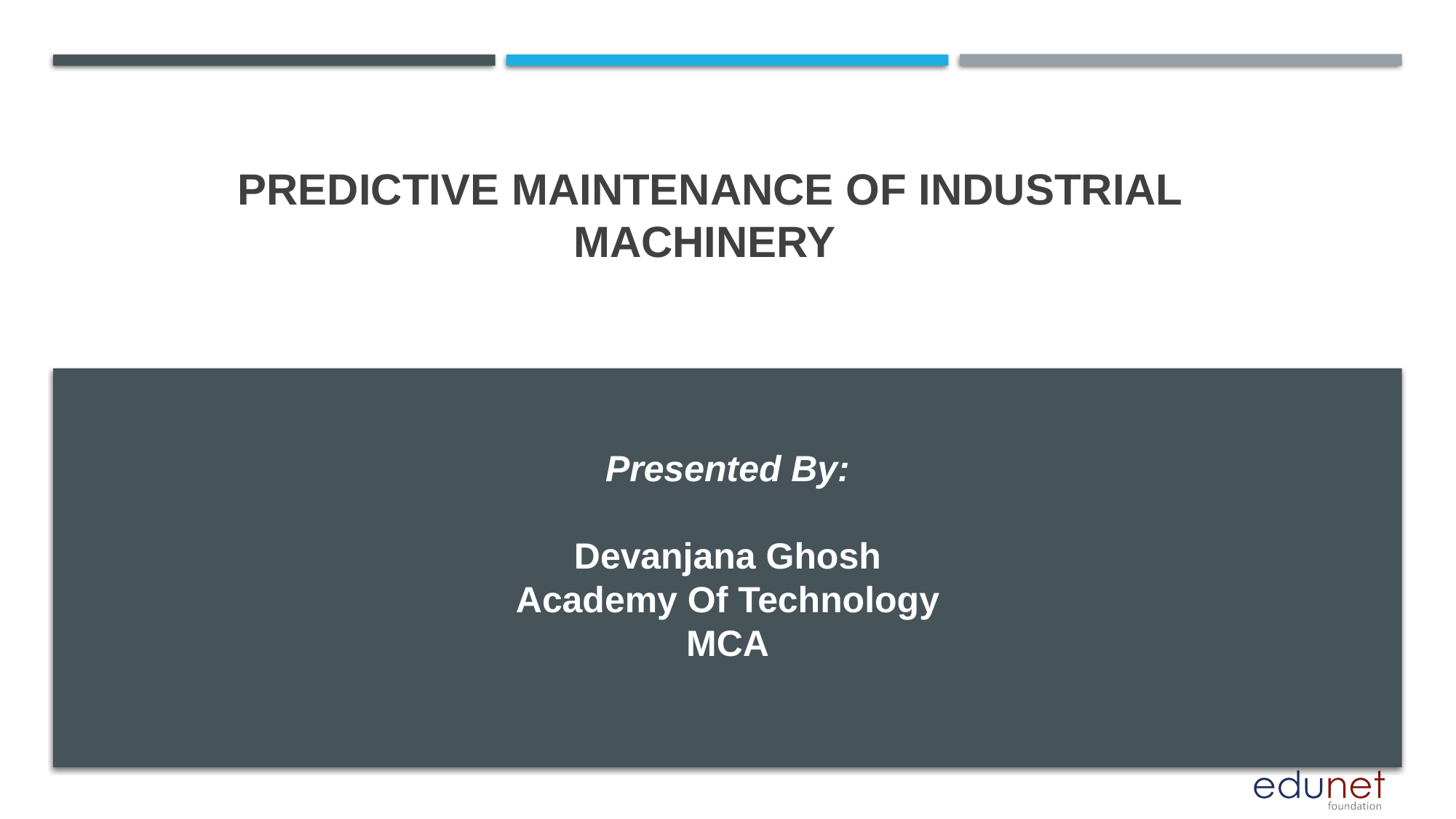

# Predictive Maintenance of Industrial Machinery
Presented By:

Devanjana Ghosh
Academy Of Technology
MCA